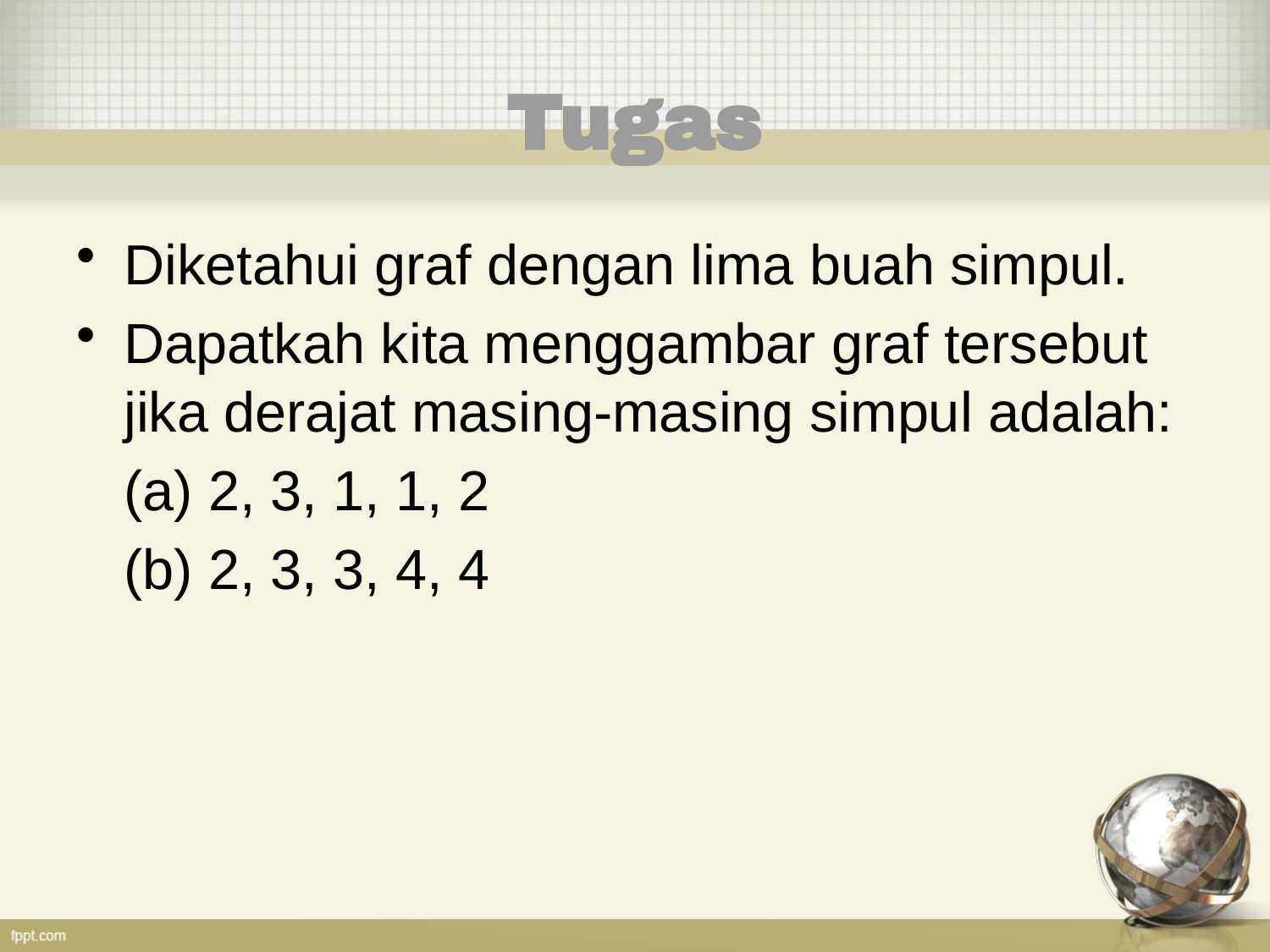

# Tugas
Diketahui graf dengan lima buah simpul.
Dapatkah kita menggambar graf tersebut jika derajat masing-masing simpul adalah:
	(a) 2, 3, 1, 1, 2
	(b) 2, 3, 3, 4, 4